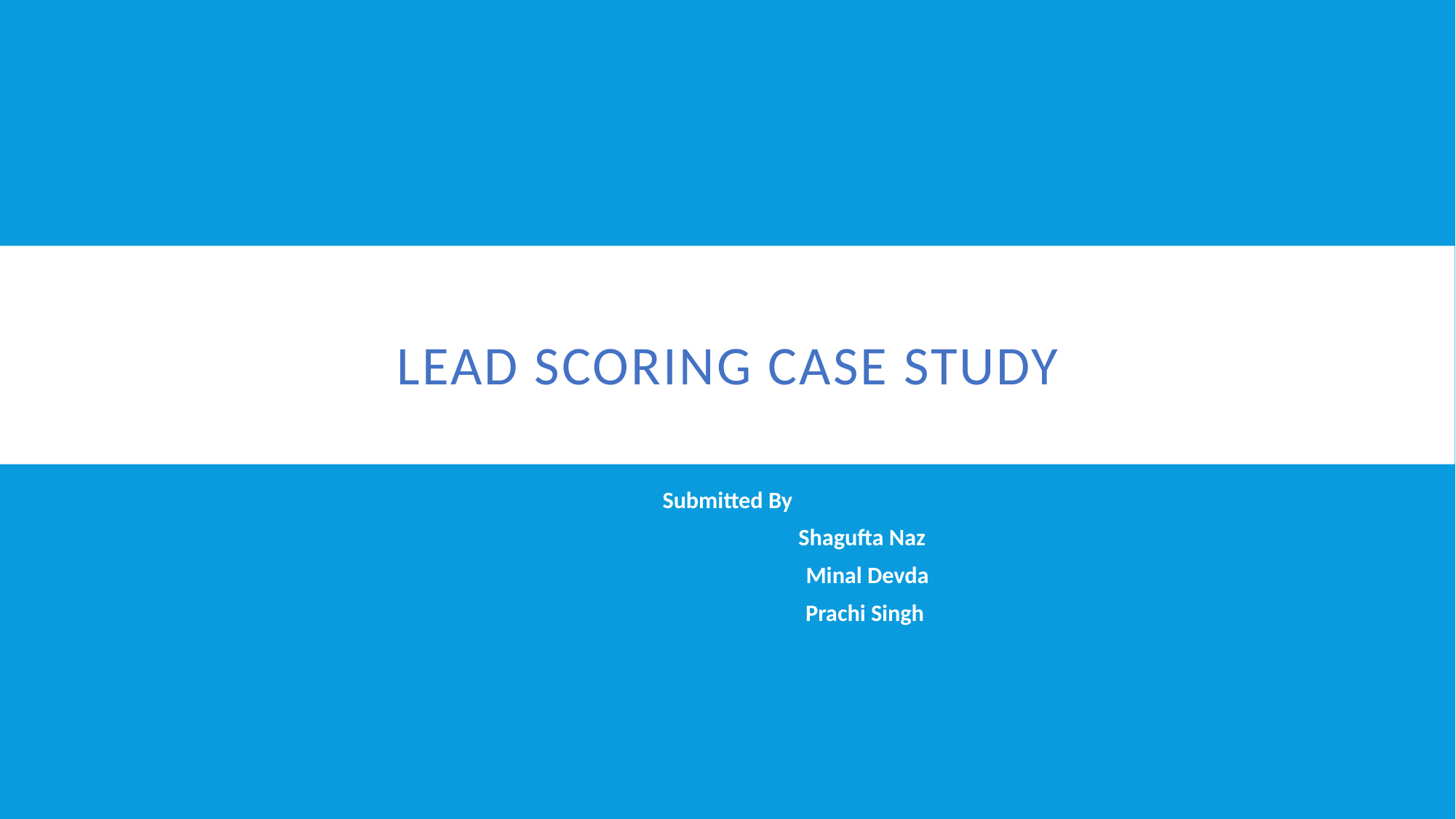

# LEAD SCORING CASE STUDY
Submitted By
                                                   Shagufta Naz
                                                     Minal Devda
                                                    Prachi Singh